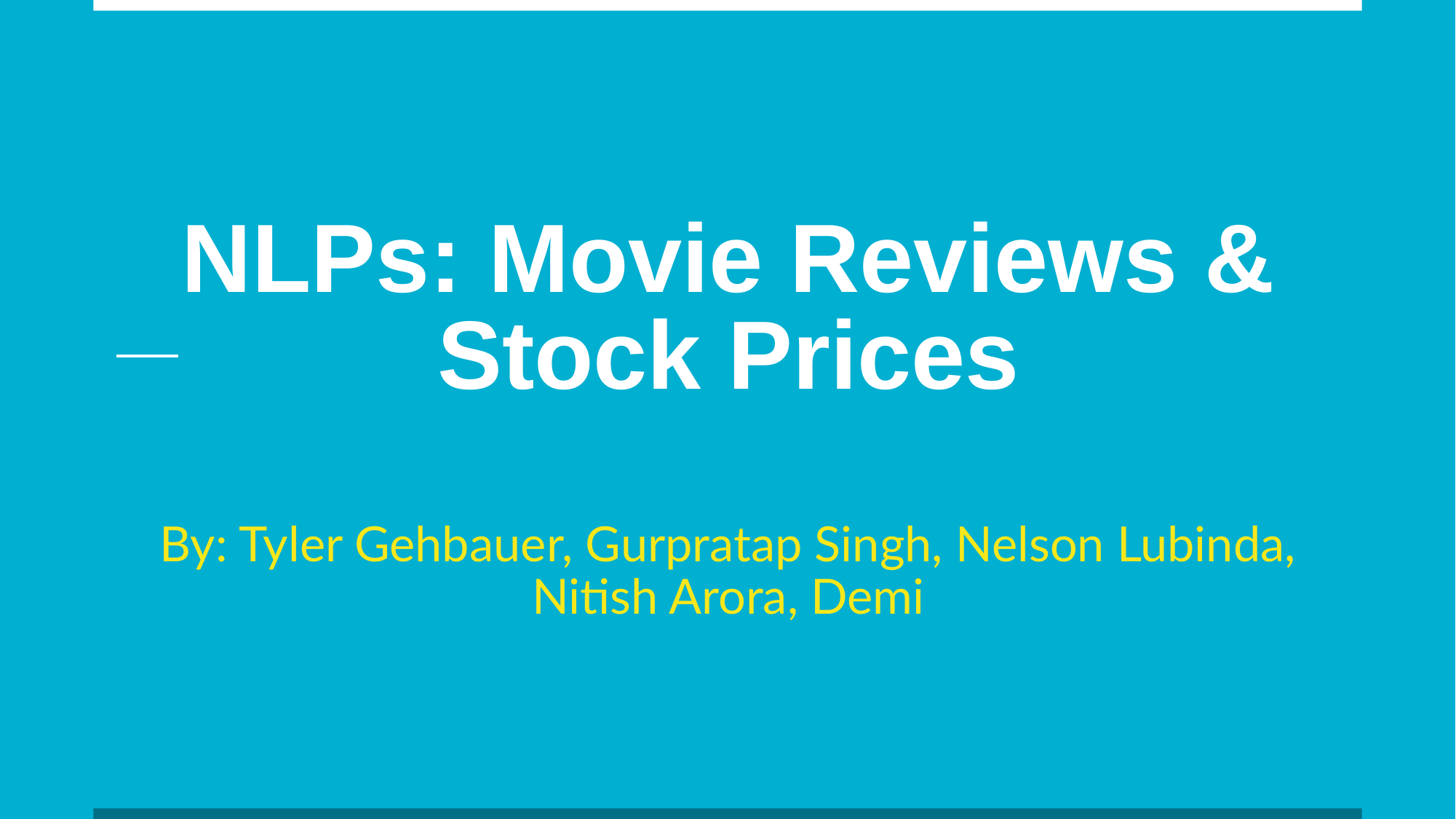

# NLPs: Movie Reviews & Stock Prices
By: Tyler Gehbauer, Gurpratap Singh, Nelson Lubinda, Nitish Arora, Demi